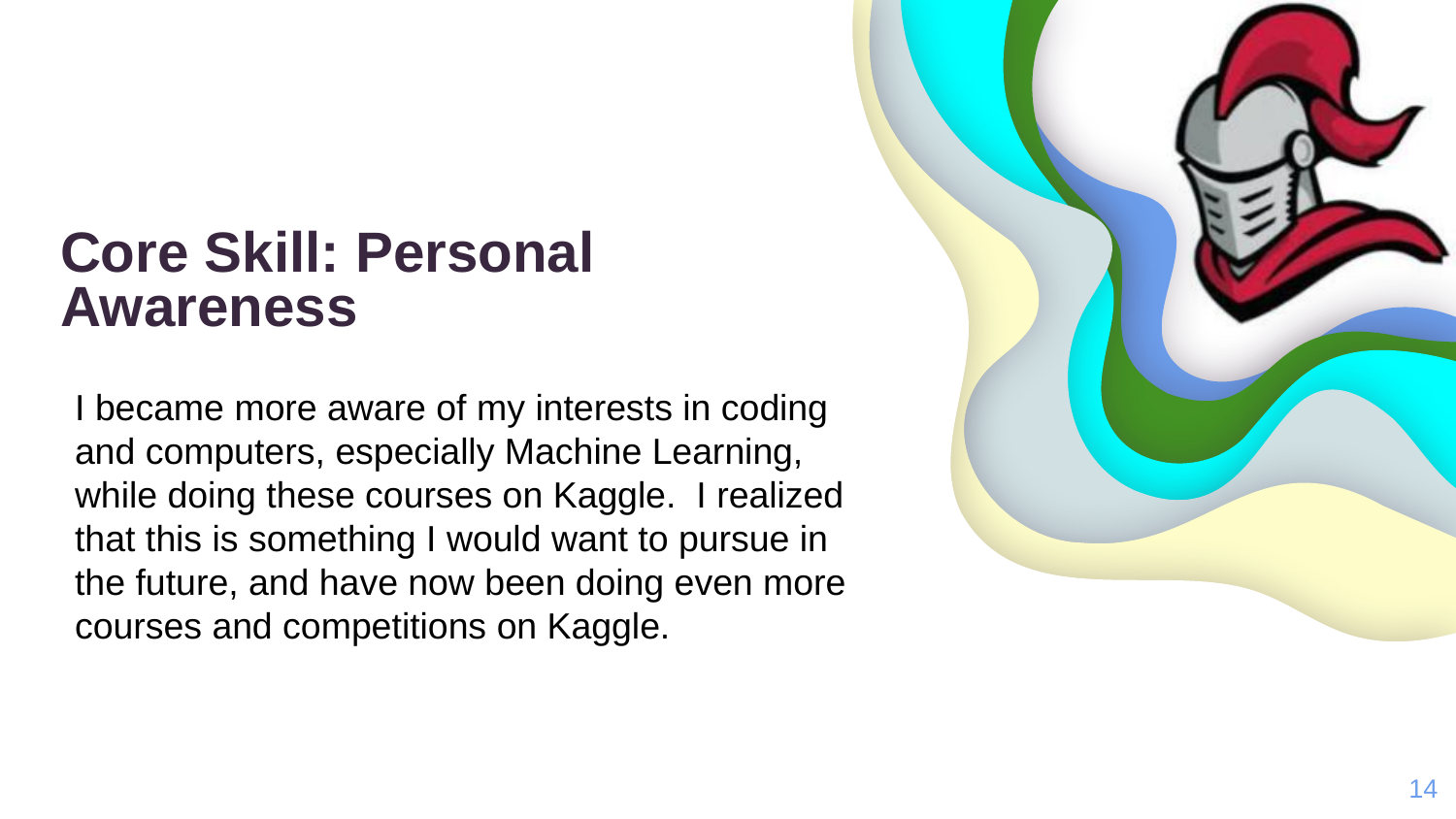

# Core Skill: Personal Awareness
I became more aware of my interests in coding and computers, especially Machine Learning, while doing these courses on Kaggle.  I realized that this is something I would want to pursue in the future, and have now been doing even more courses and competitions on Kaggle.
14